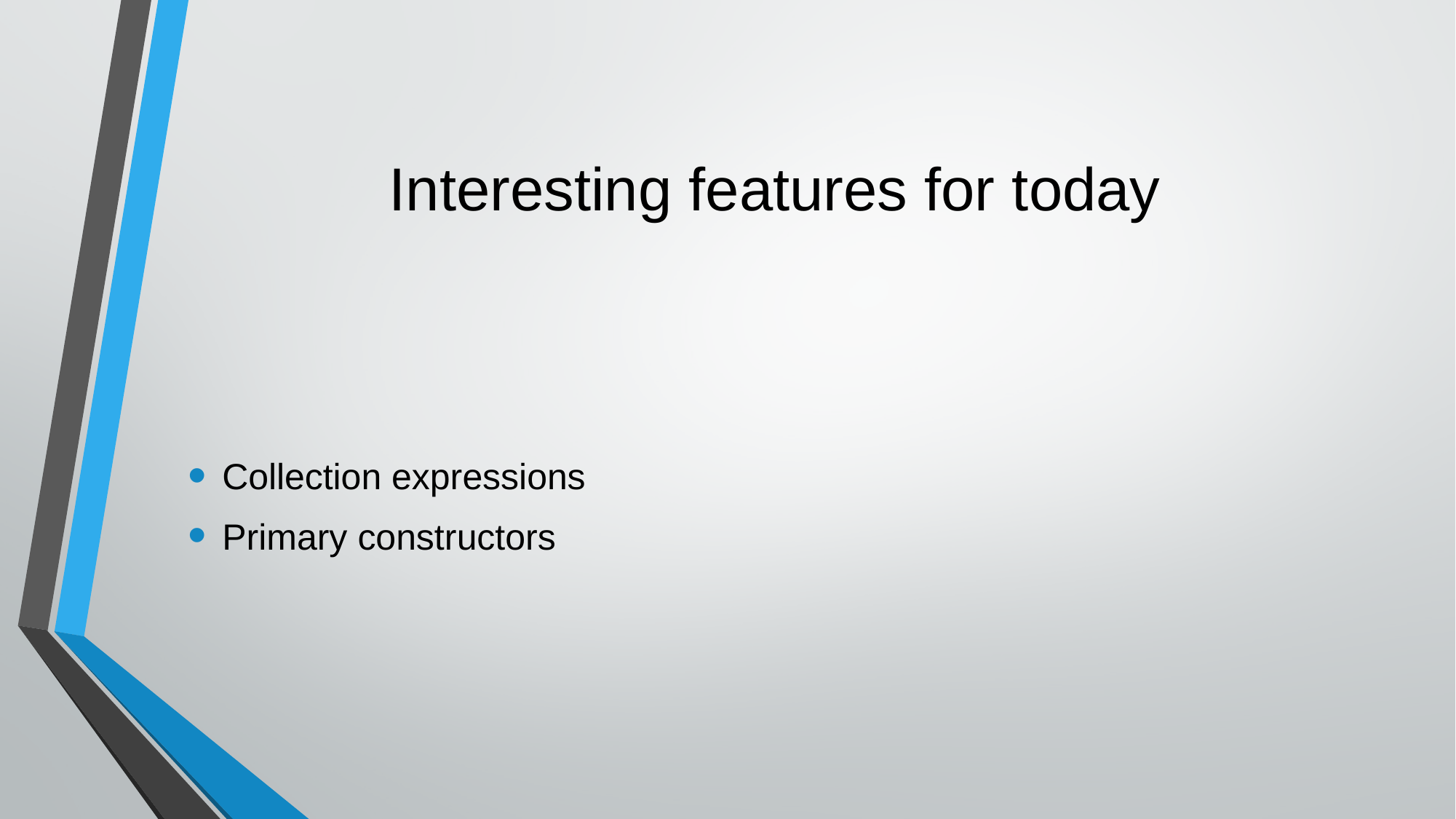

# Interesting features for today
Collection expressions
Primary constructors